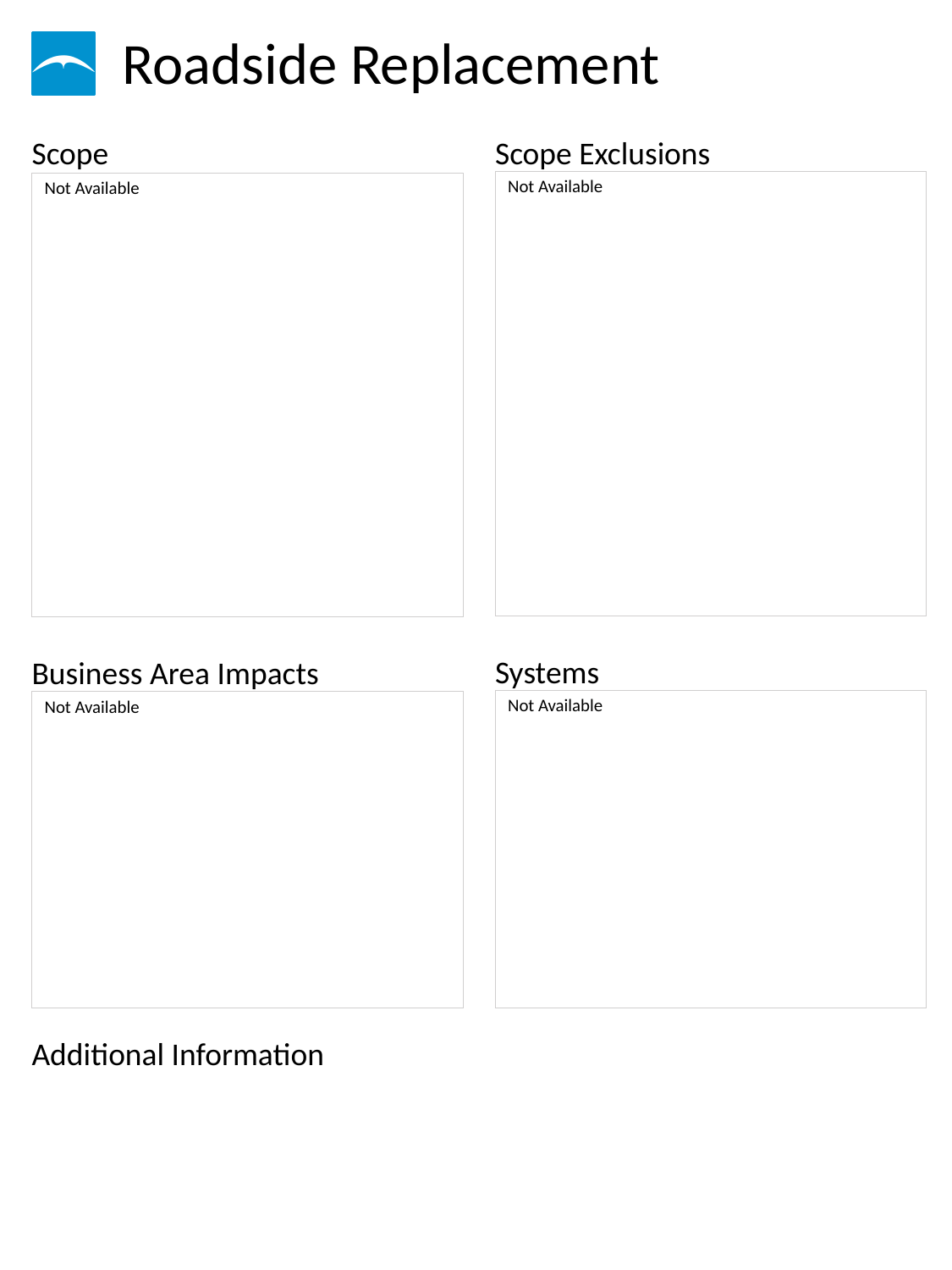

# Roadside Replacement
Not Available
Not Available
Not Available
Not Available